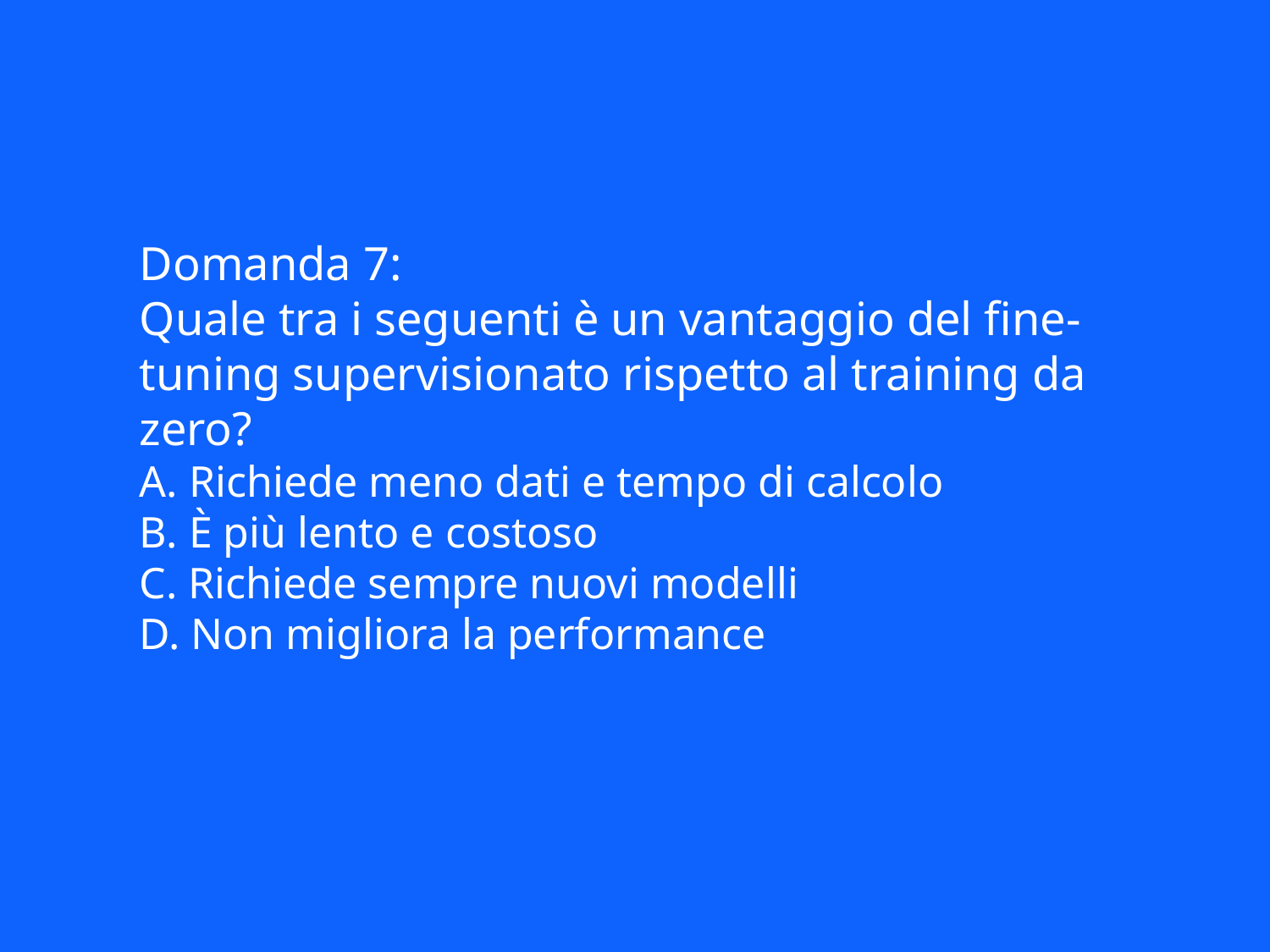

Domanda 7:
Quale tra i seguenti è un vantaggio del fine-tuning supervisionato rispetto al training da zero?
A. Richiede meno dati e tempo di calcolo
B. È più lento e costoso
C. Richiede sempre nuovi modelli
D. Non migliora la performance